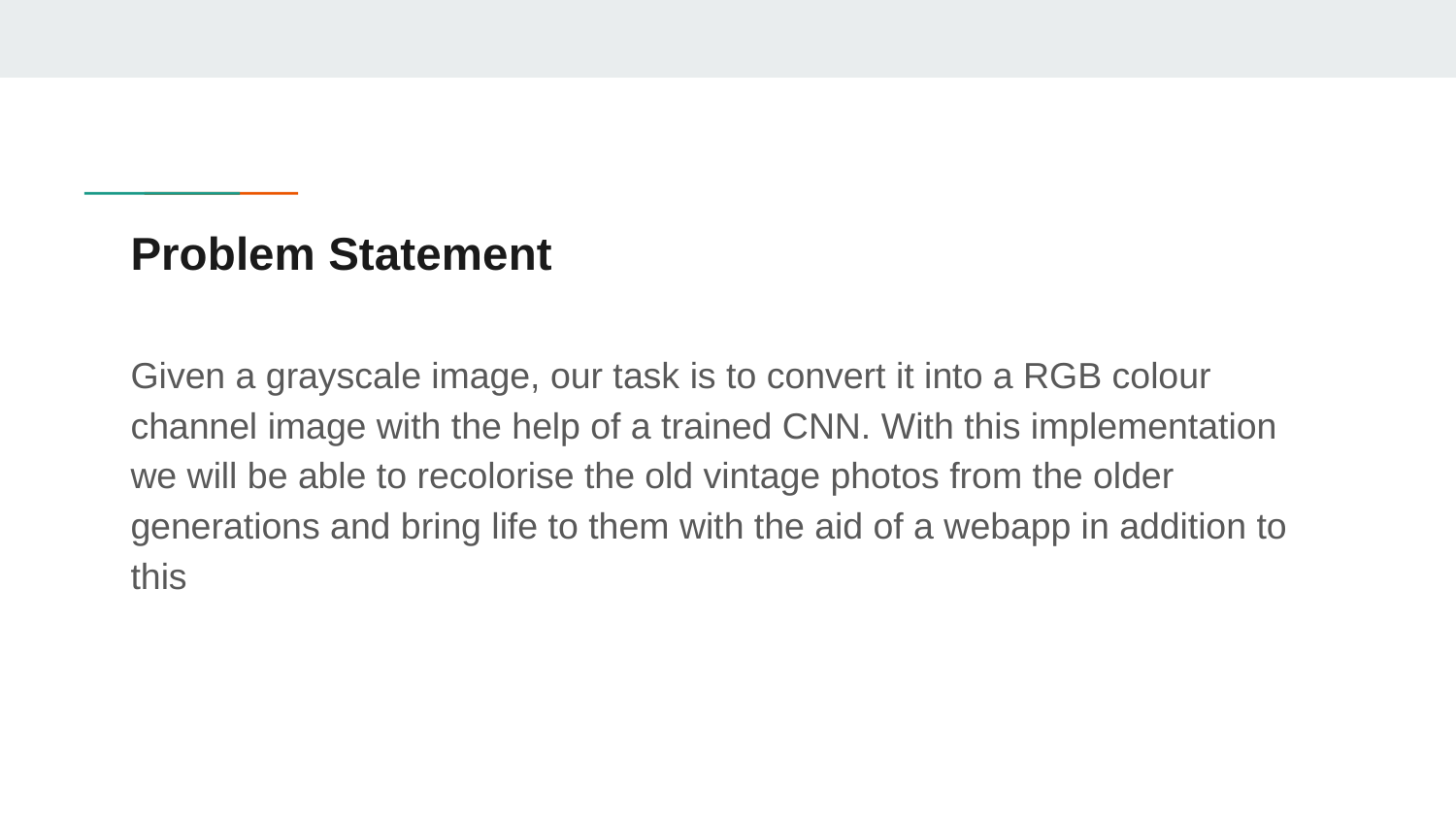

# Problem Statement
Given a grayscale image, our task is to convert it into a RGB colour channel image with the help of a trained CNN. With this implementation we will be able to recolorise the old vintage photos from the older generations and bring life to them with the aid of a webapp in addition to this